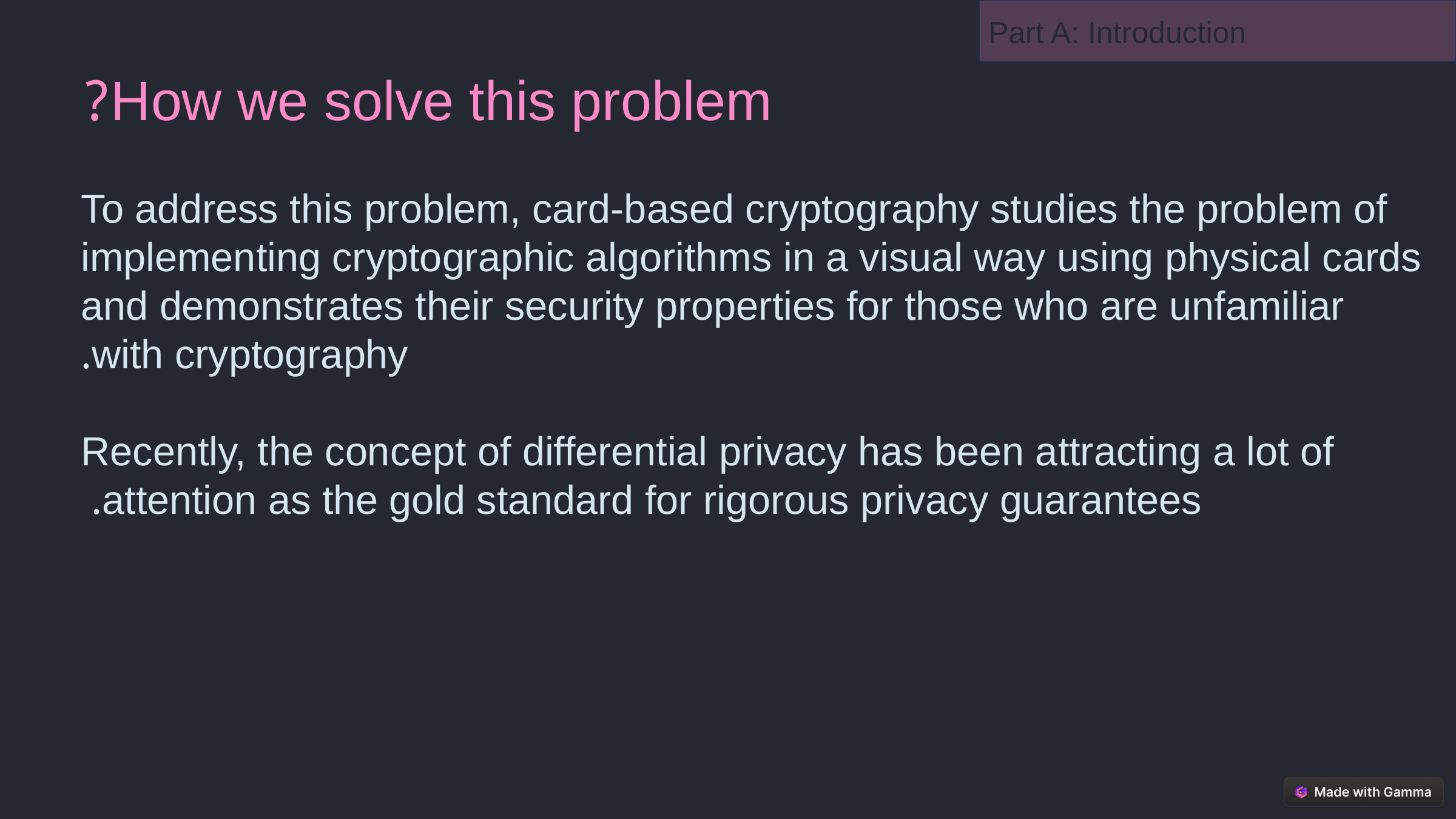

Part A: Introduction
How we solve this problem?
To address this problem, card-based cryptography studies the problem of implementing cryptographic algorithms in a visual way using physical cards and demonstrates their security properties for those who are unfamiliar with cryptography.

Recently, the concept of differential privacy has been attracting a lot of attention as the gold standard for rigorous privacy guarantees.